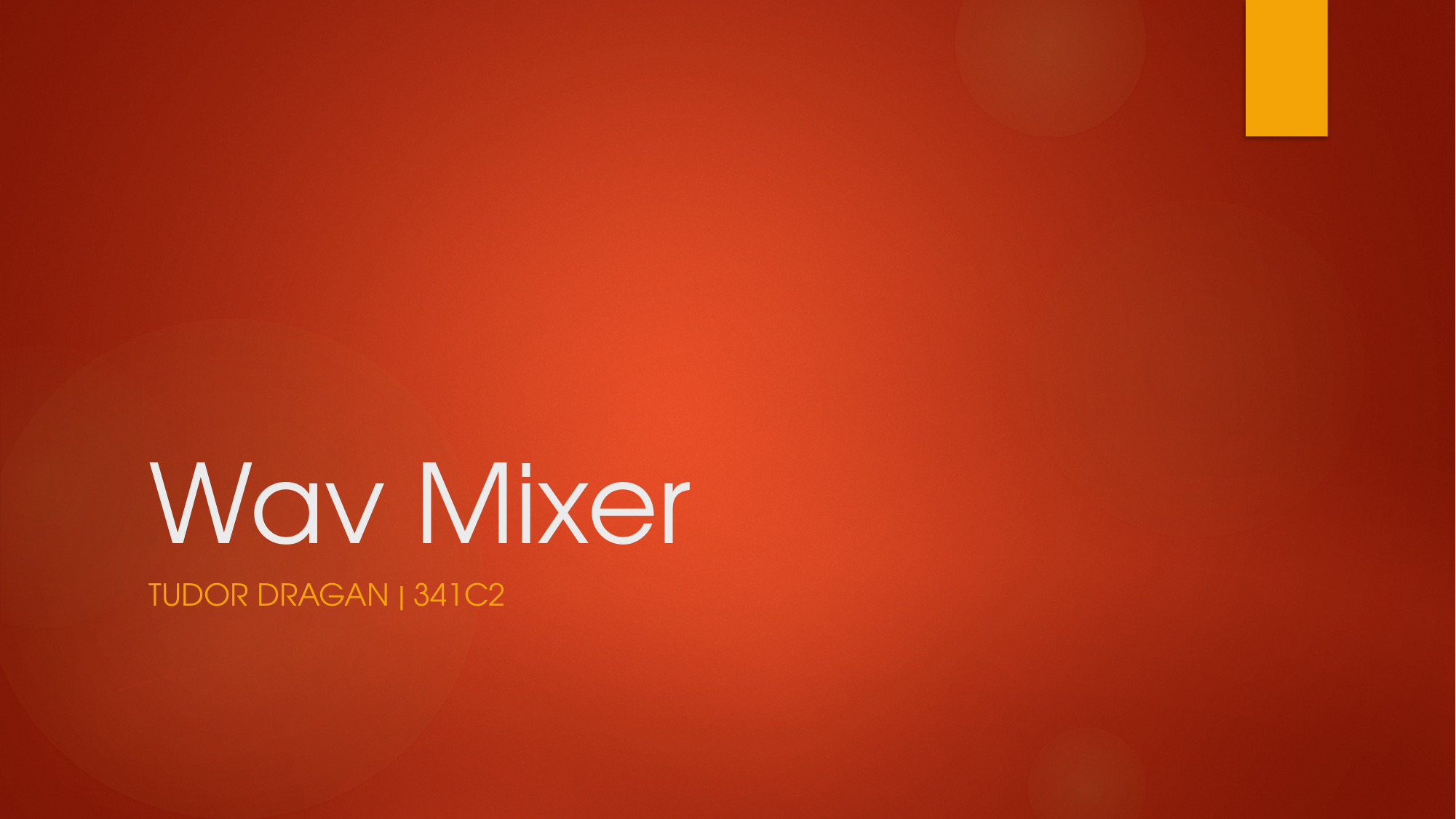

# Wav Mixer
Tudor dragan | 341c2